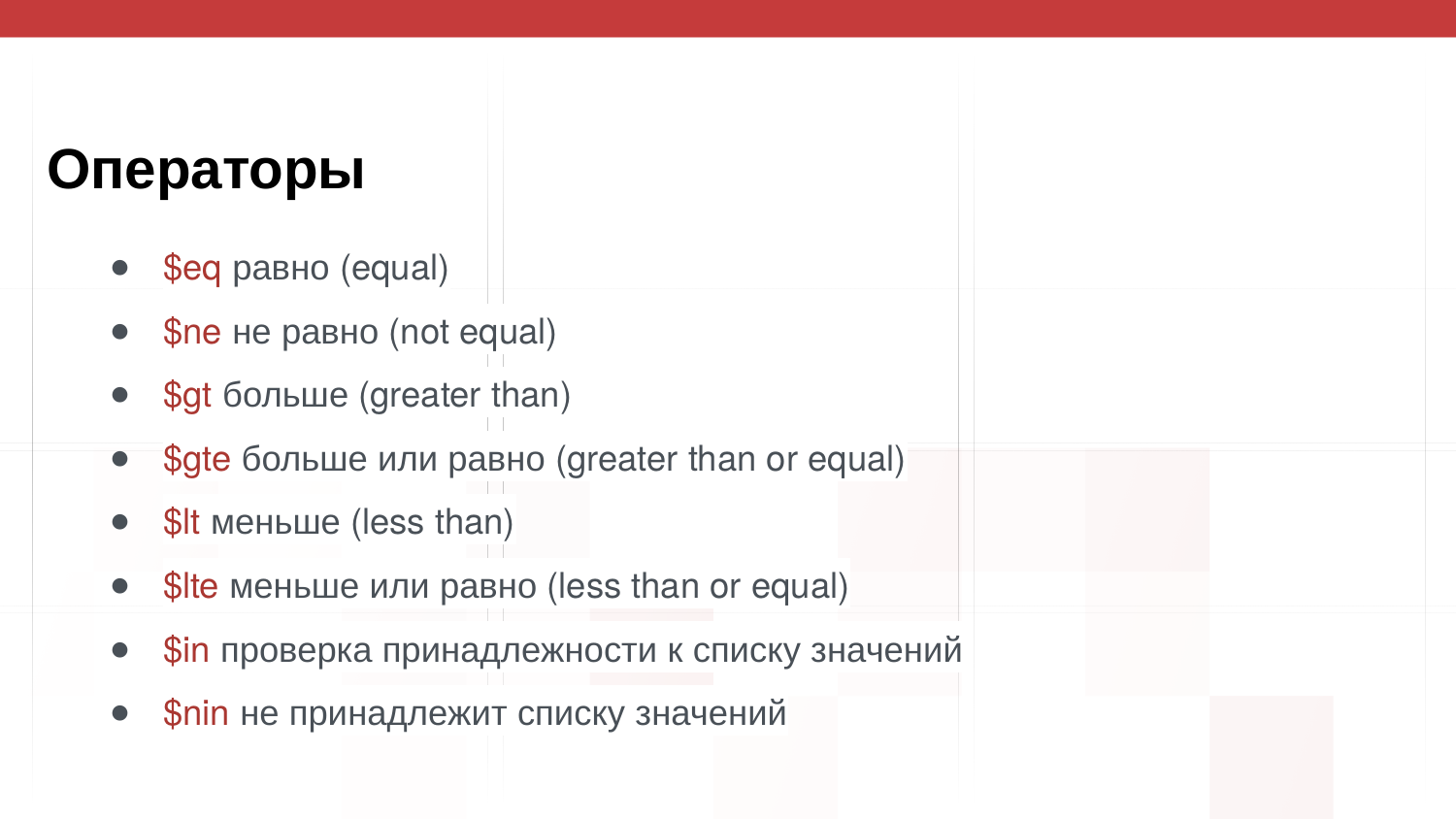

# Операторы
$eq равно (equal)
$ne не равно (not equal)
$gt больше (greater than)
$gte больше или равно (greater than or equal)
$lt меньше (less than)
$lte меньше или равно (less than or equal)
$in проверка принадлежности к списку значений
$nin не принадлежит списку значений